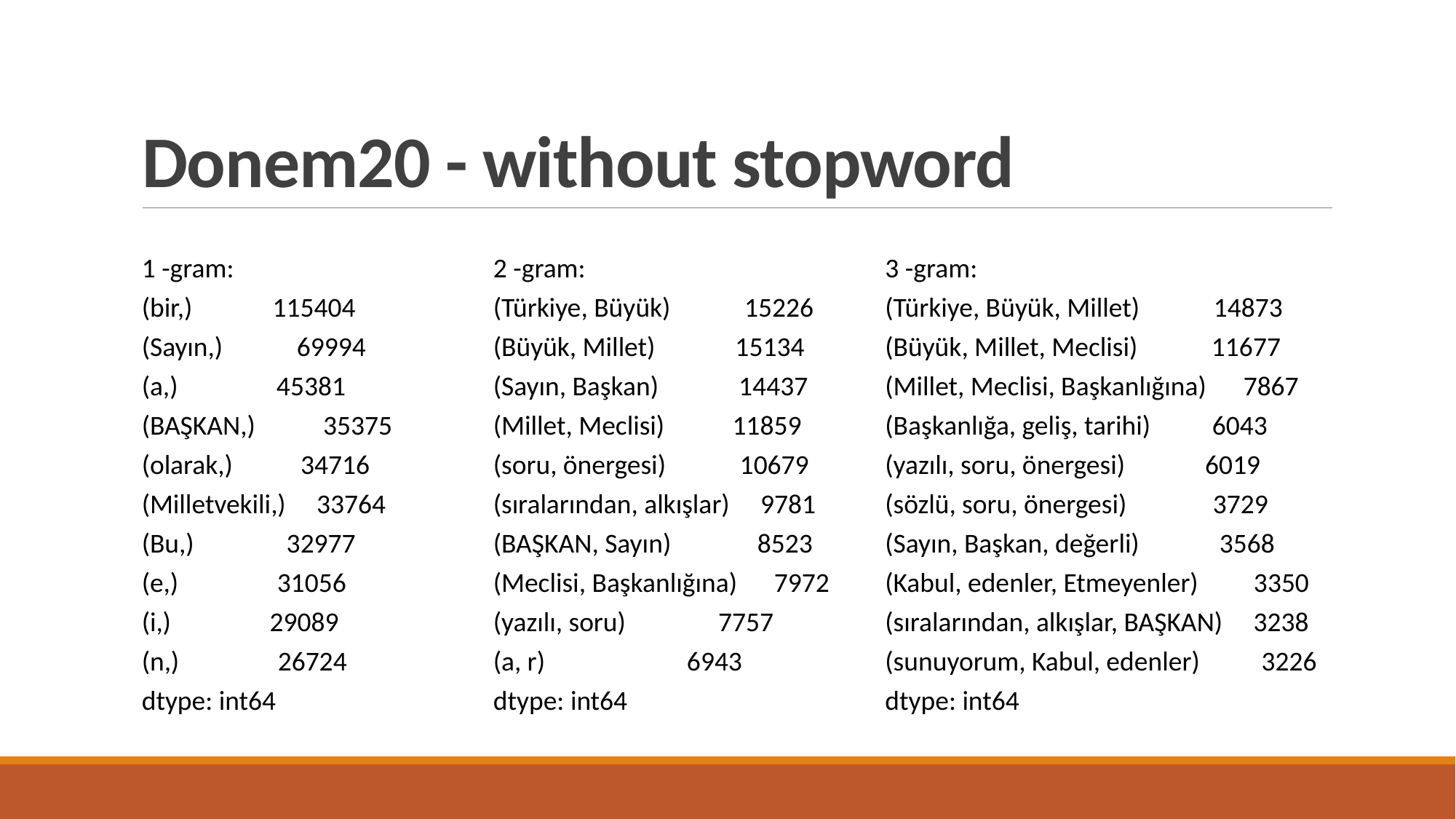

# Donem20 - without stopword
1 -gram:
(bir,)             115404
(Sayın,)            69994
(a,)                45381
(BAŞKAN,)           35375
(olarak,)           34716
(Milletvekili,)     33764
(Bu,)               32977
(e,)                31056
(i,)                29089
(n,)                26724
dtype: int64
2 -gram:
(Türkiye, Büyük)            15226
(Büyük, Millet)             15134
(Sayın, Başkan)             14437
(Millet, Meclisi)           11859
(soru, önergesi)            10679
(sıralarından, alkışlar)     9781
(BAŞKAN, Sayın)              8523
(Meclisi, Başkanlığına)      7972
(yazılı, soru)               7757
(a, r)                       6943
dtype: int64
3 -gram:
(Türkiye, Büyük, Millet)            14873
(Büyük, Millet, Meclisi)            11677
(Millet, Meclisi, Başkanlığına)      7867
(Başkanlığa, geliş, tarihi)          6043
(yazılı, soru, önergesi)             6019
(sözlü, soru, önergesi)              3729
(Sayın, Başkan, değerli)             3568
(Kabul, edenler, Etmeyenler)         3350
(sıralarından, alkışlar, BAŞKAN)     3238
(sunuyorum, Kabul, edenler)          3226
dtype: int64